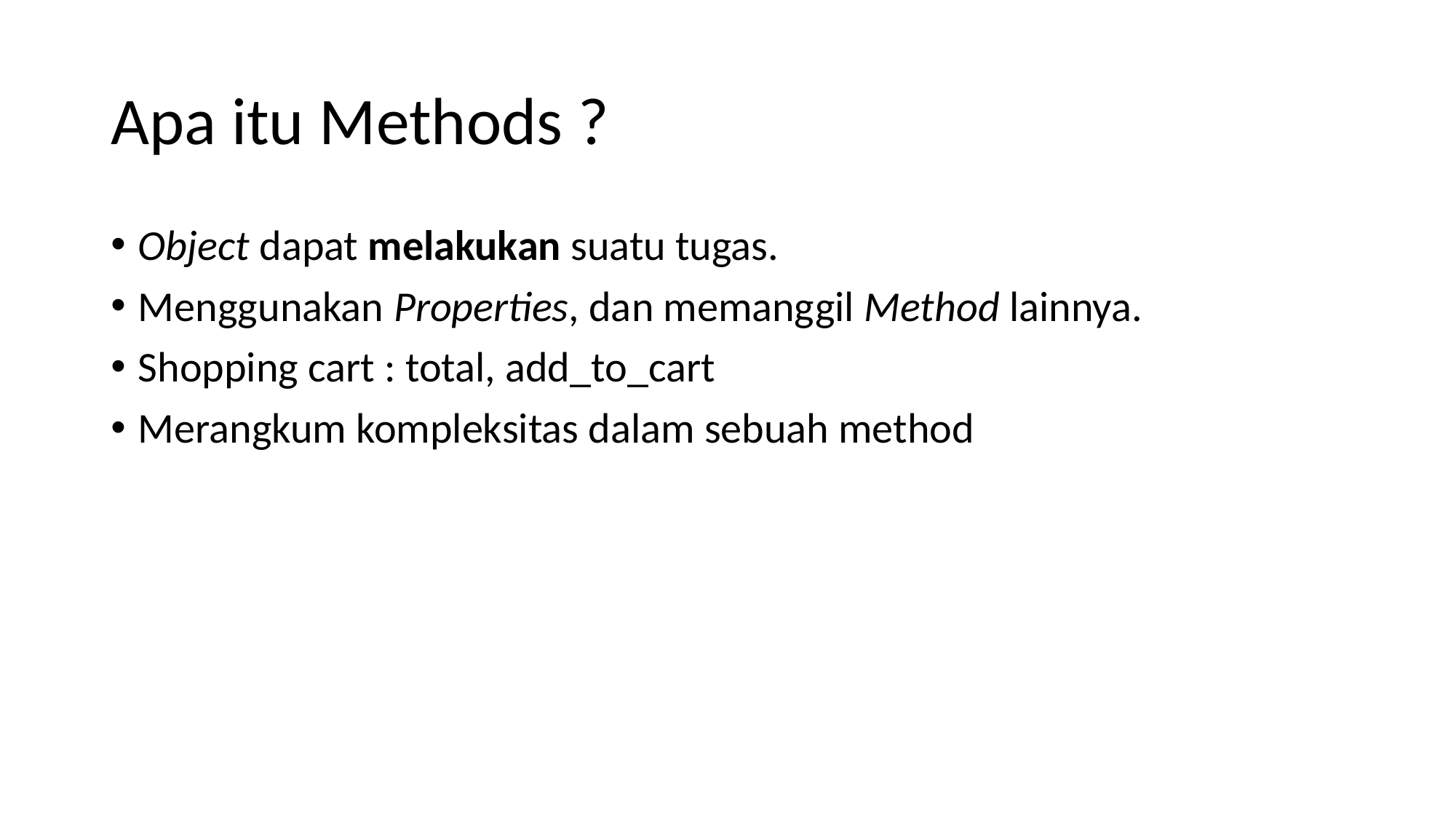

# Apa itu Methods ?
Object dapat melakukan suatu tugas.
Menggunakan Properties, dan memanggil Method lainnya.
Shopping cart : total, add_to_cart
Merangkum kompleksitas dalam sebuah method